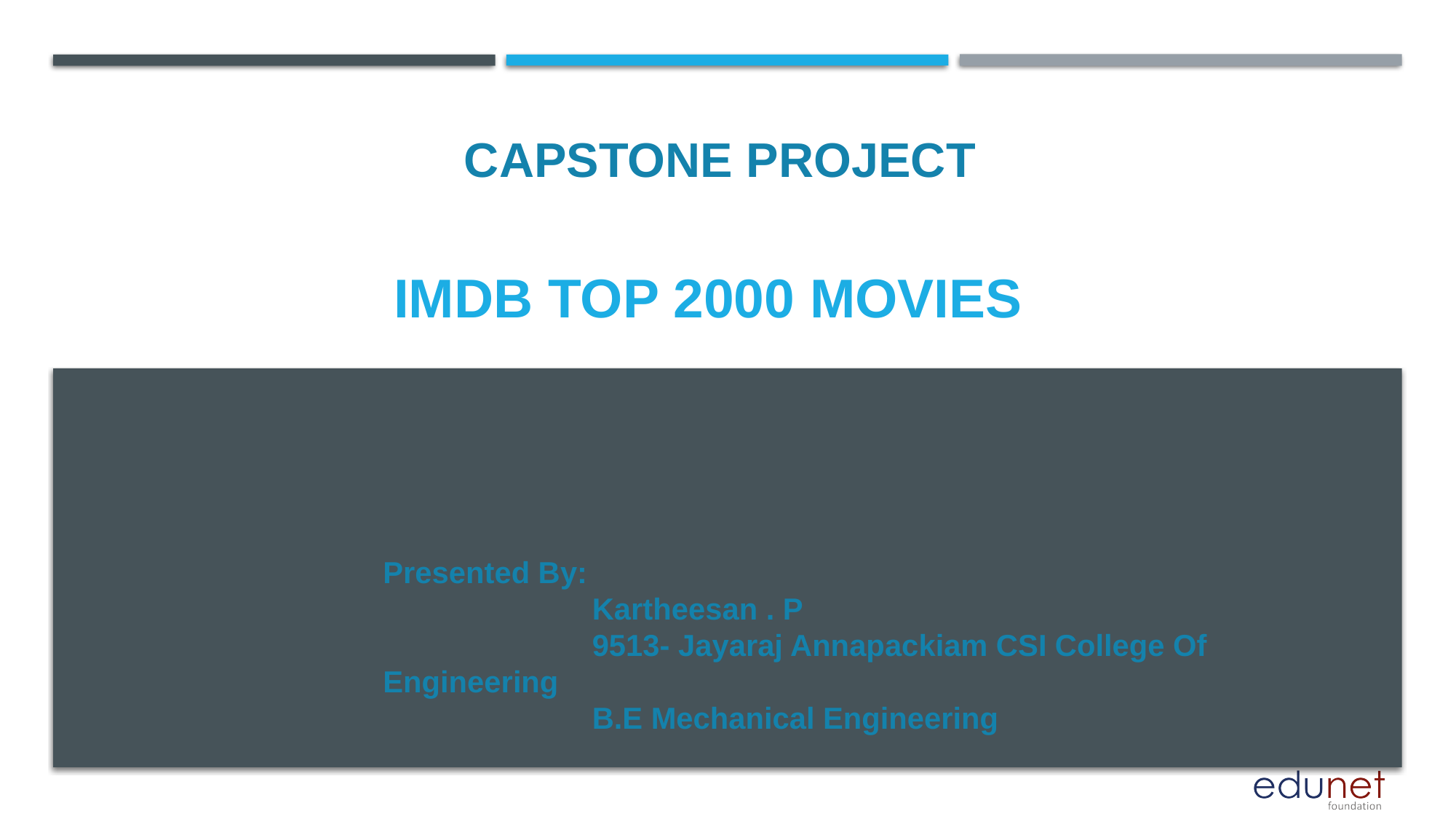

CAPSTONE PROJECT
# Imdb top 2000 movies
Presented By:
                         Kartheesan . P
                         9513- Jayaraj Annapackiam CSI College Of Engineering
                         B.E Mechanical Engineering